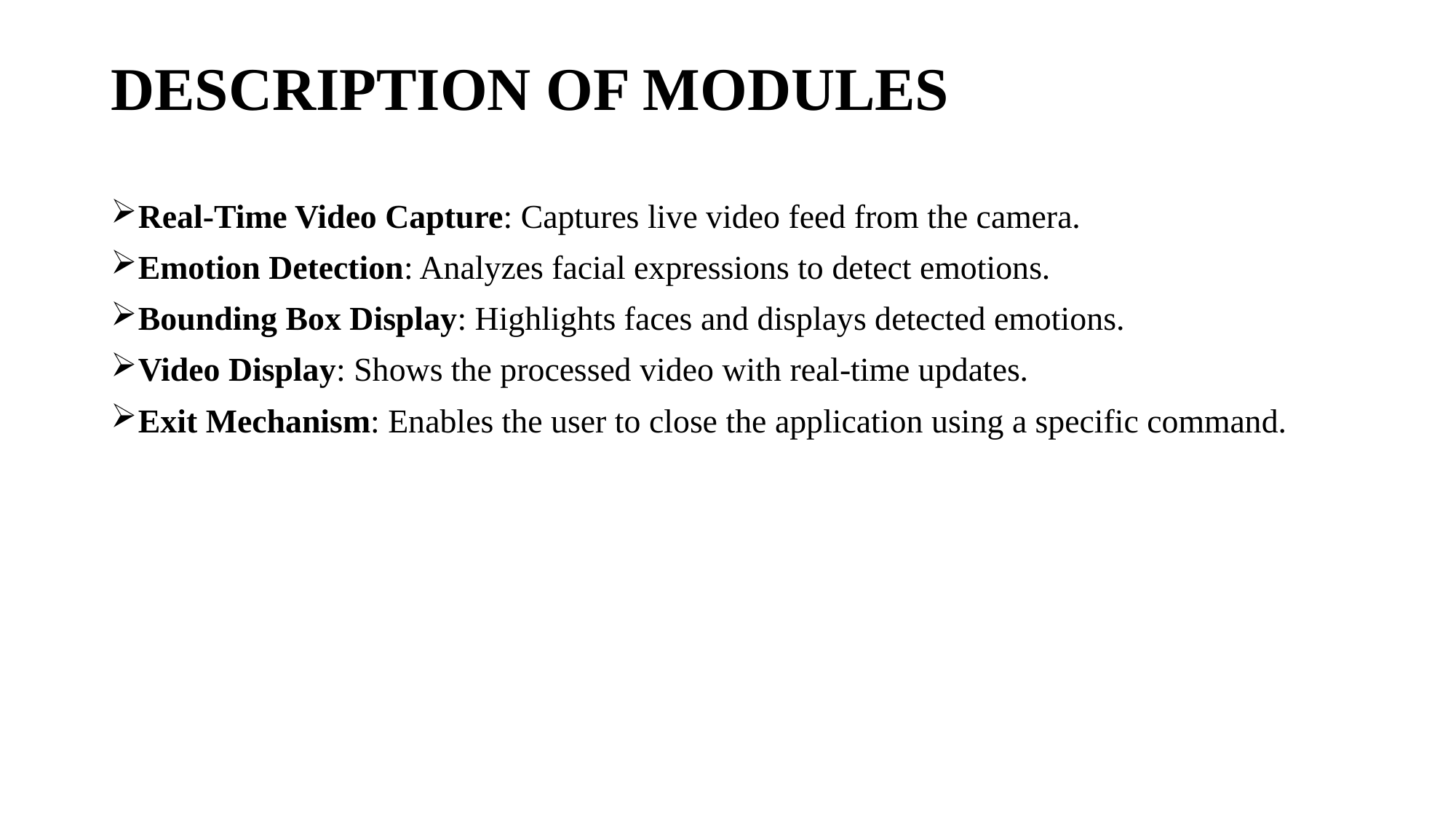

# DESCRIPTION OF MODULES
Real-Time Video Capture: Captures live video feed from the camera.
Emotion Detection: Analyzes facial expressions to detect emotions.
Bounding Box Display: Highlights faces and displays detected emotions.
Video Display: Shows the processed video with real-time updates.
Exit Mechanism: Enables the user to close the application using a specific command.